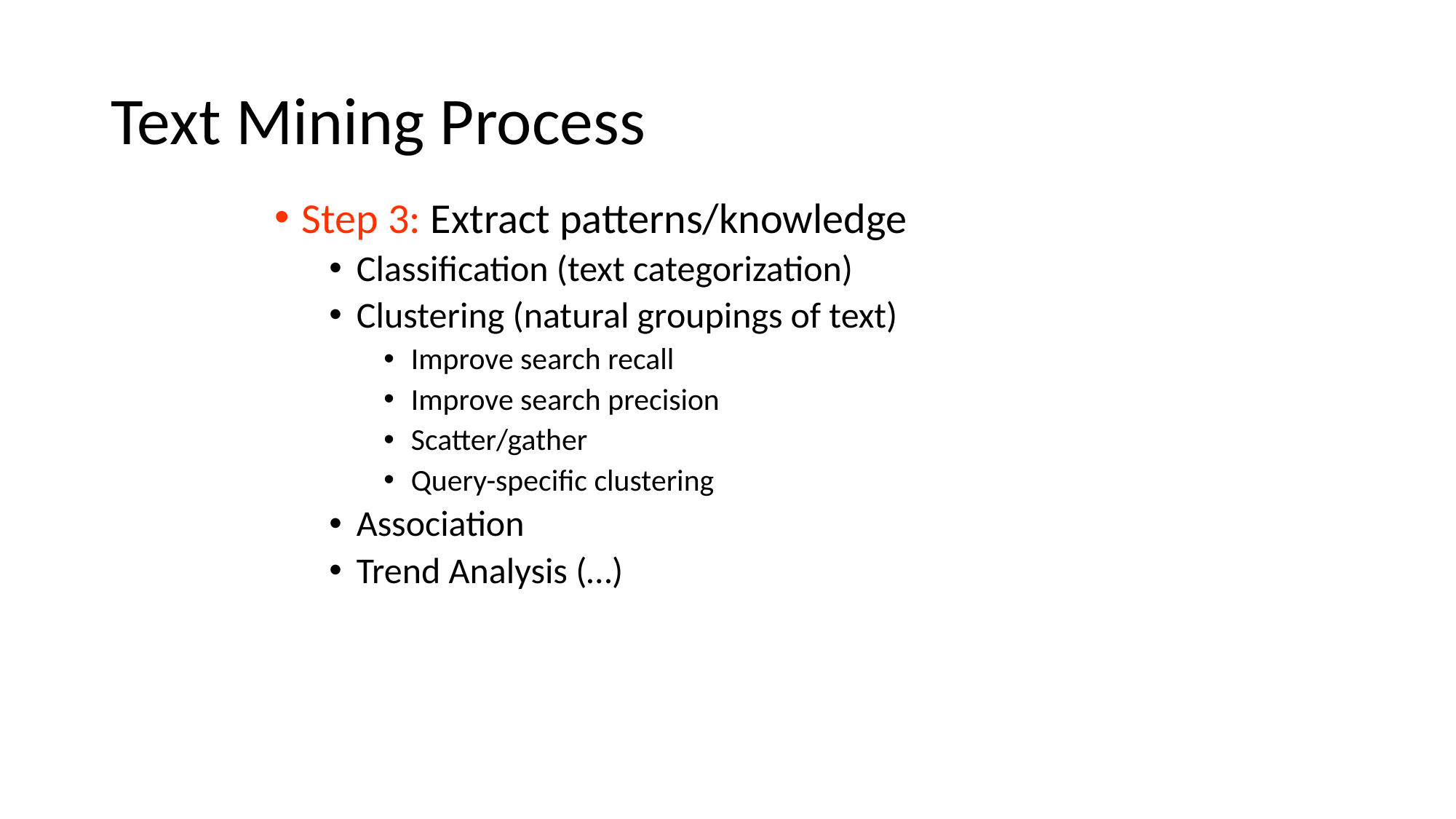

# Text Mining Process
Step 3: Extract patterns/knowledge
Classification (text categorization)
Clustering (natural groupings of text)
Improve search recall
Improve search precision
Scatter/gather
Query-specific clustering
Association
Trend Analysis (…)